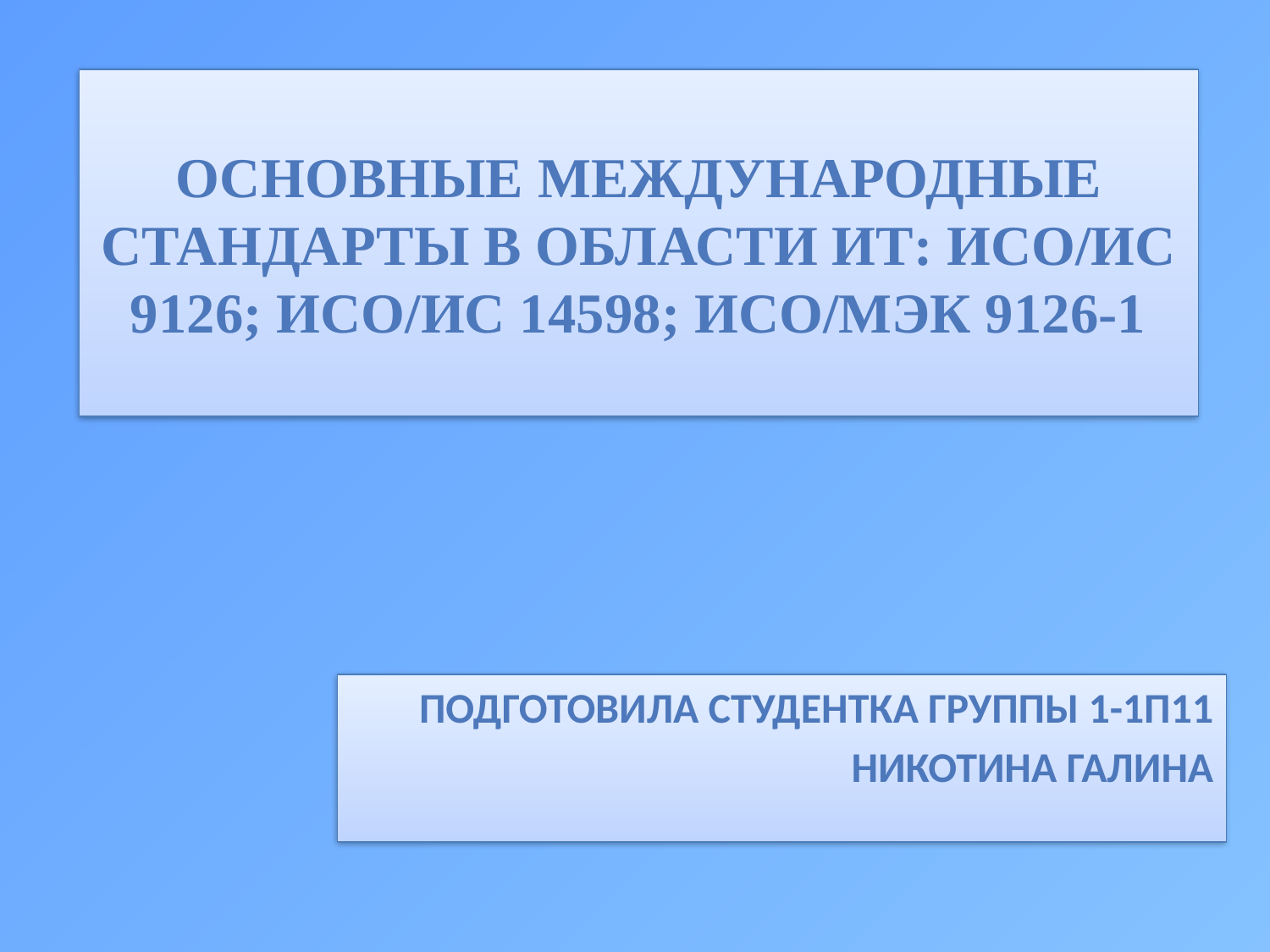

# Основные международные стандарты в области ИТ: ИСО/ИС 9126; ИСО/ИС 14598; ИСО/МЭК 9126-1
Подготовила студентка группы 1-1П11
Никотина Галина